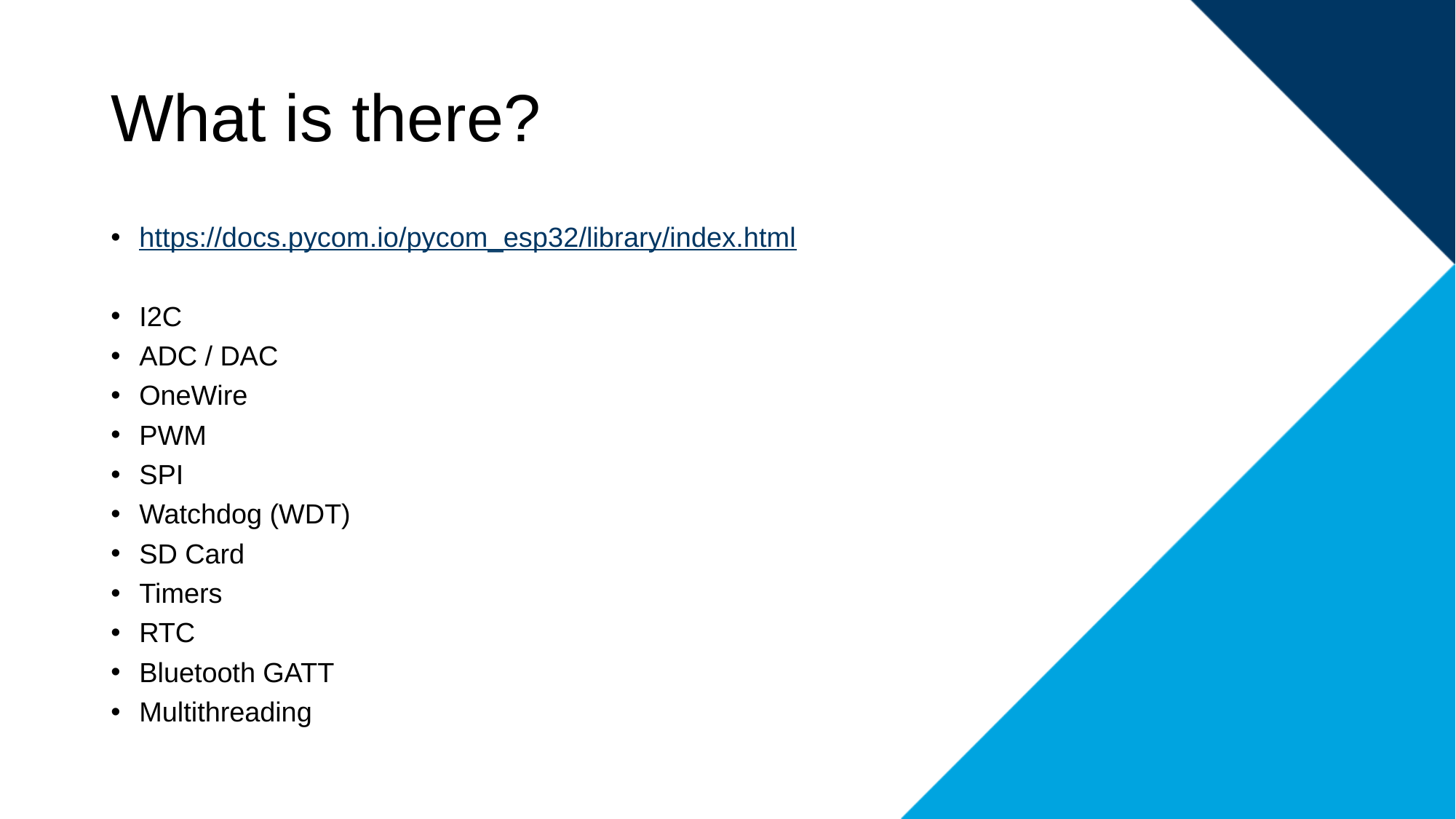

# What is there?
https://docs.pycom.io/pycom_esp32/library/index.html

I2C
ADC / DAC
OneWire
PWM
SPI
Watchdog (WDT)
SD Card
Timers
RTC
Bluetooth GATT
Multithreading